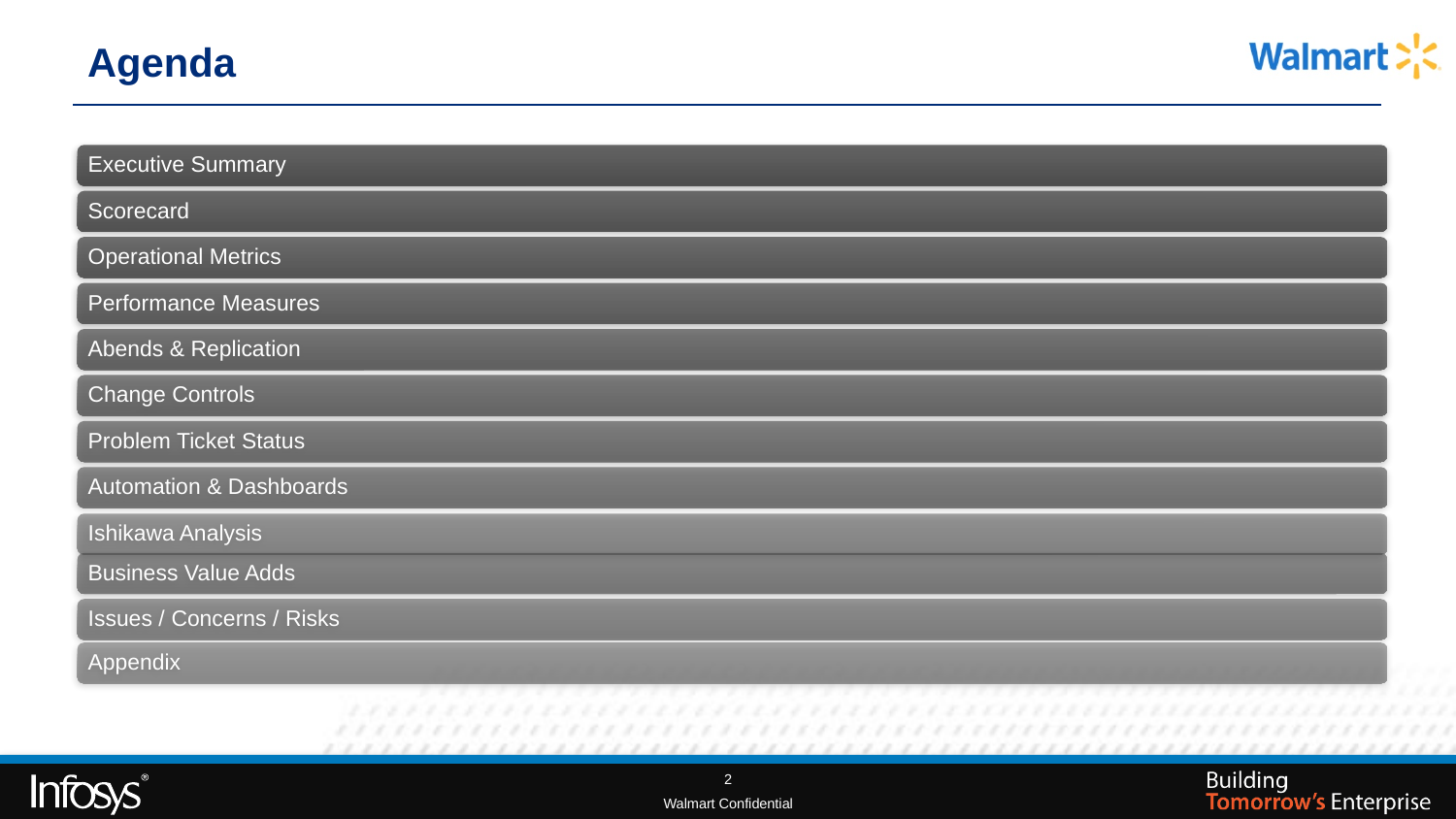

# Agenda
Executive Summary
Scorecard
Operational Metrics
Performance Measures
Abends & Replication
Change Controls
Problem Ticket Status
Automation & Dashboards
Business Value Adds
Issues / Concerns / Risks
Ishikawa Analysis
Appendix
2